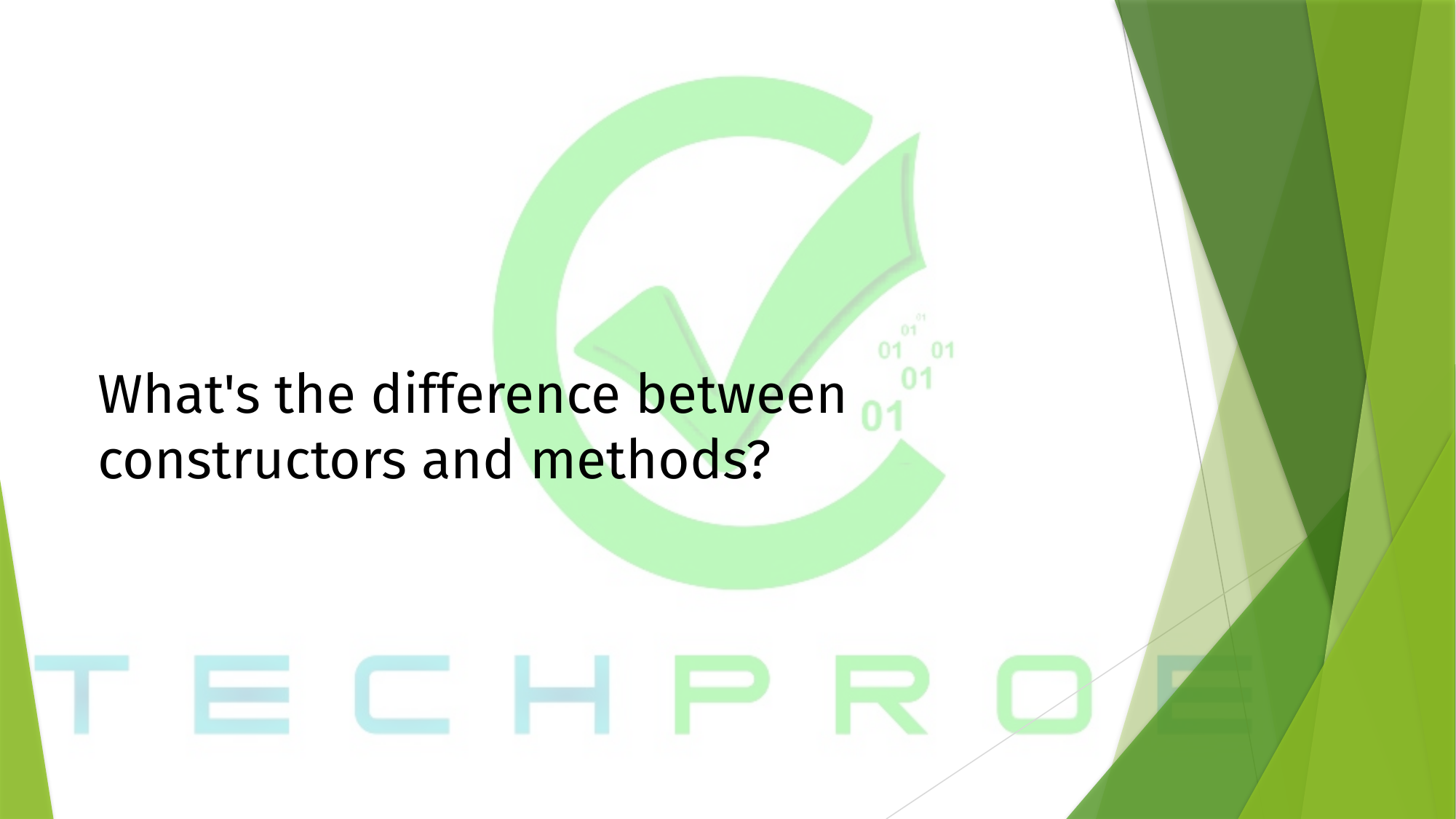

# What's the difference between constructors and methods?